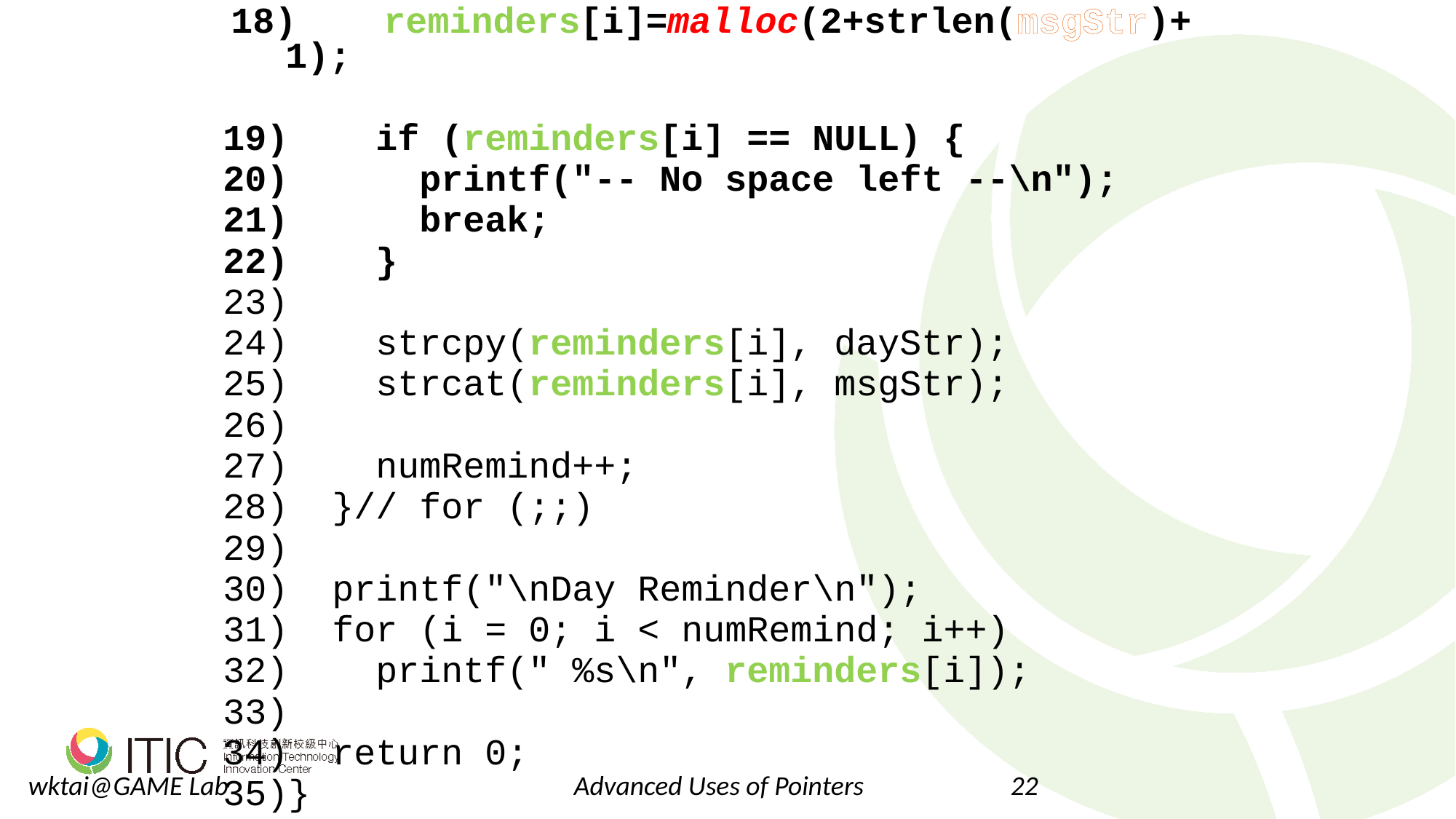

reminders[i]=malloc(2+strlen(msgStr)+ 1);

    if (reminders[i] == NULL) {
      printf("-- No space left --\n");
      break;
    }

    strcpy(reminders[i], dayStr);
    strcat(reminders[i], msgStr);

    numRemind++;
  }// for (;;)

  printf("\nDay Reminder\n");
  for (i = 0; i < numRemind; i++)
    printf(" %s\n", reminders[i]);

  return 0;
}